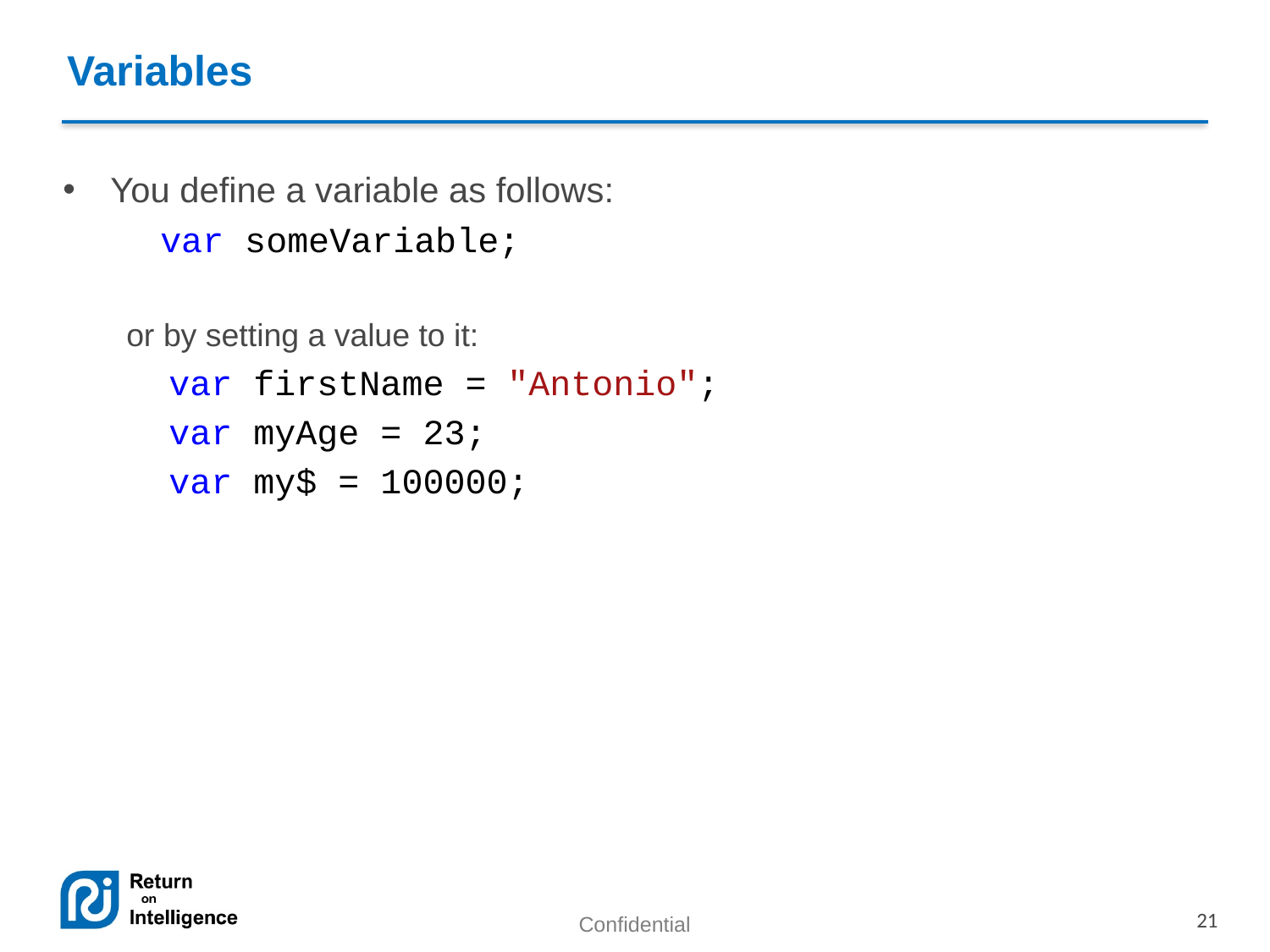

Variables
You define a variable as follows:
          var someVariable;

or by setting a value to it:
     var firstName = "Antonio";
     var myAge = 23;
     var my$ = 100000;